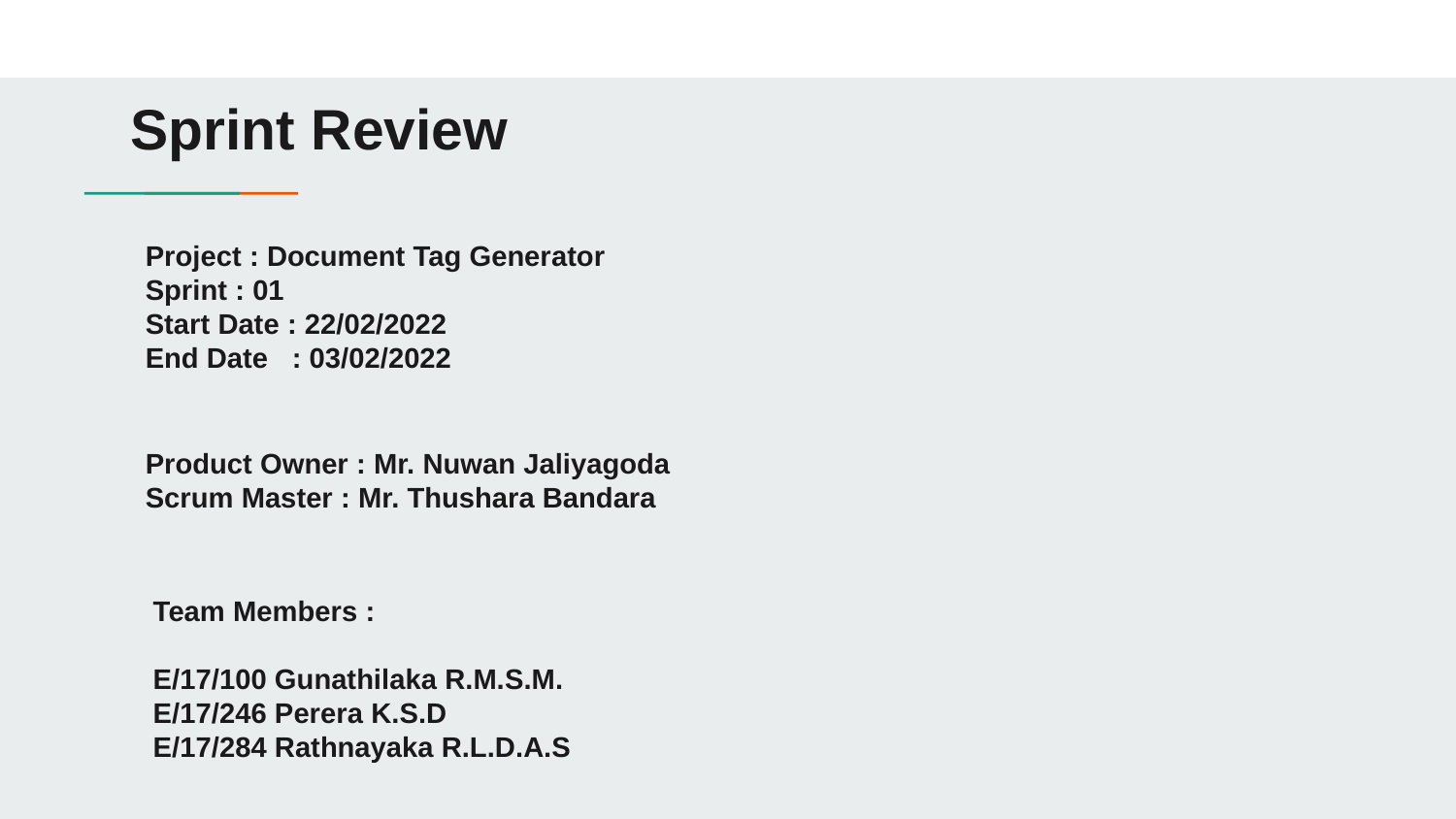

# Sprint Review
Project : Document Tag Generator
Sprint : 01
Start Date : 22/02/2022
End Date   : 03/02/2022

Product Owner : Mr. Nuwan Jaliyagoda
Scrum Master : Mr. Thushara Bandara
Team Members :

E/17/100 Gunathilaka R.M.S.M.
E/17/246 Perera K.S.D
E/17/284 Rathnayaka R.L.D.A.S